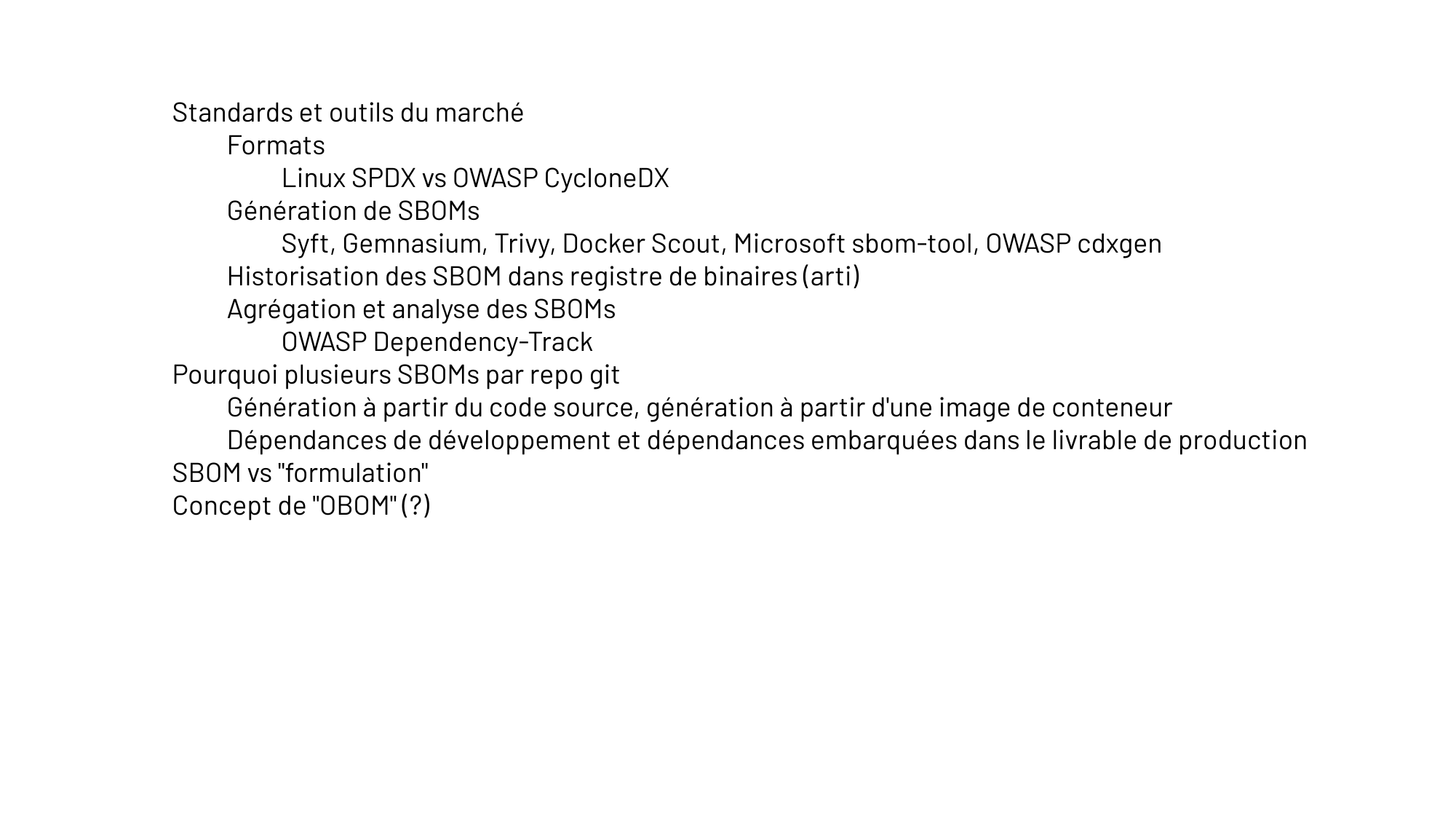

Standards et outils du marché
Formats
Linux SPDX vs OWASP CycloneDX
Génération de SBOMs
Syft, Gemnasium, Trivy, Docker Scout, Microsoft sbom-tool, OWASP cdxgen
Historisation des SBOM dans registre de binaires (arti)
Agrégation et analyse des SBOMs
OWASP Dependency-Track
Pourquoi plusieurs SBOMs par repo git
Génération à partir du code source, génération à partir d'une image de conteneur
Dépendances de développement et dépendances embarquées dans le livrable de production
SBOM vs "formulation"
Concept de "OBOM" (?)